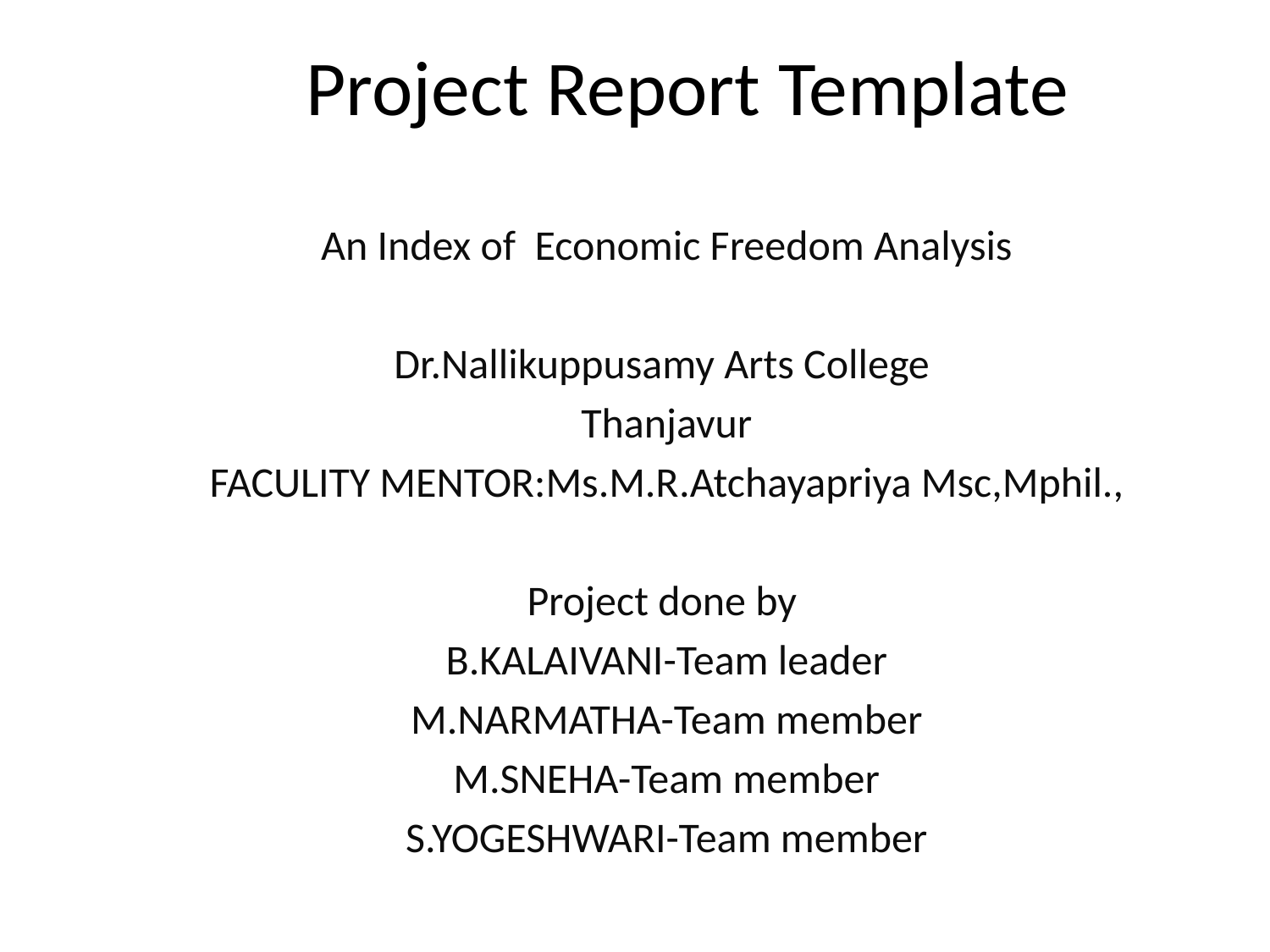

# Project Report Template
An Index of  Economic Freedom Analysis

Dr.Nallikuppusamy Arts College
Thanjavur
FACULITY MENTOR:Ms.M.R.Atchayapriya Msc,Mphil.,

Project done by
B.KALAIVANI-Team leader
M.NARMATHA-Team member
M.SNEHA-Team member
S.YOGESHWARI-Team member